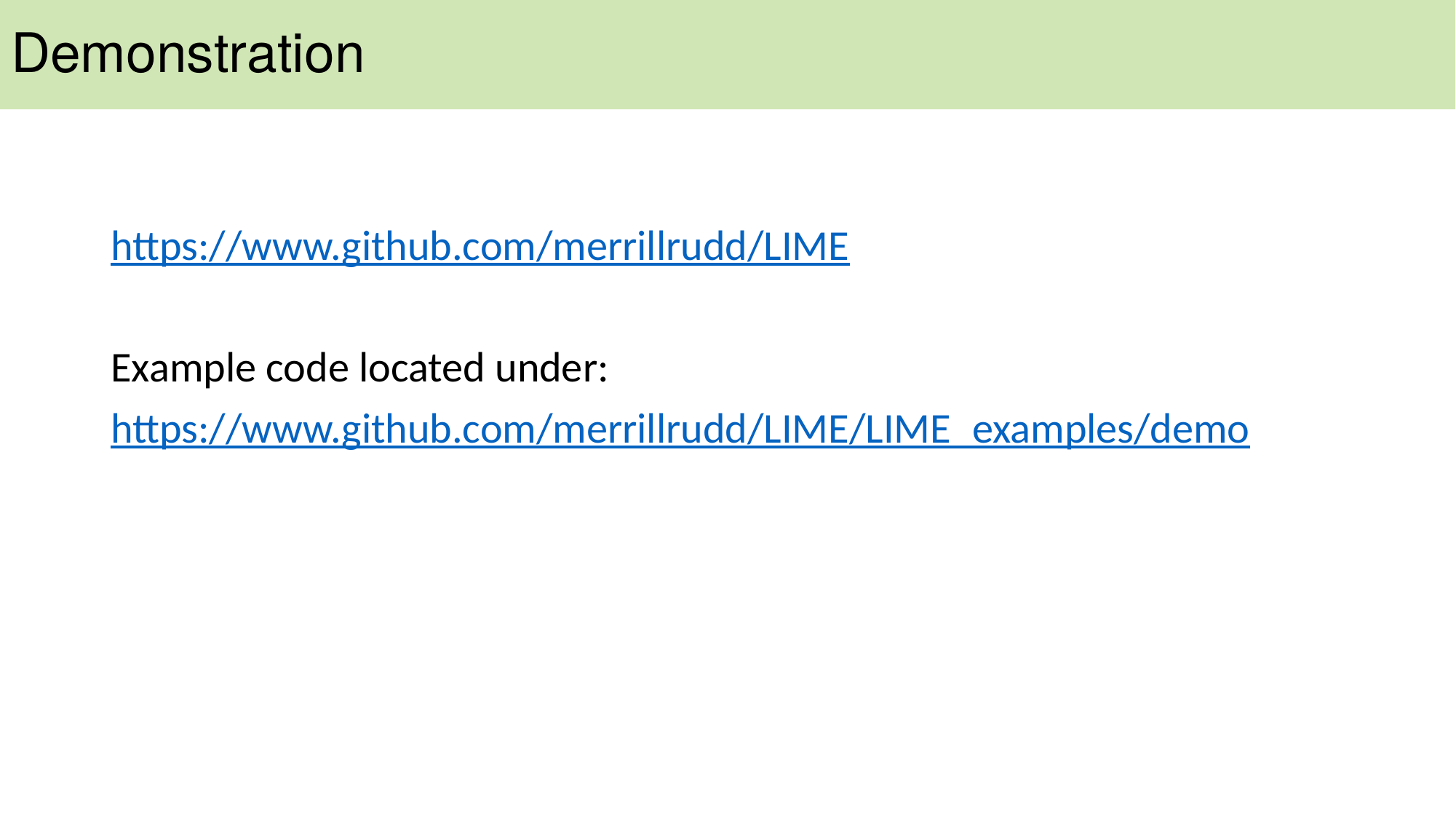

Demonstration
https://www.github.com/merrillrudd/LIME

Example code located under:
https://www.github.com/merrillrudd/LIME/LIME_examples/demo